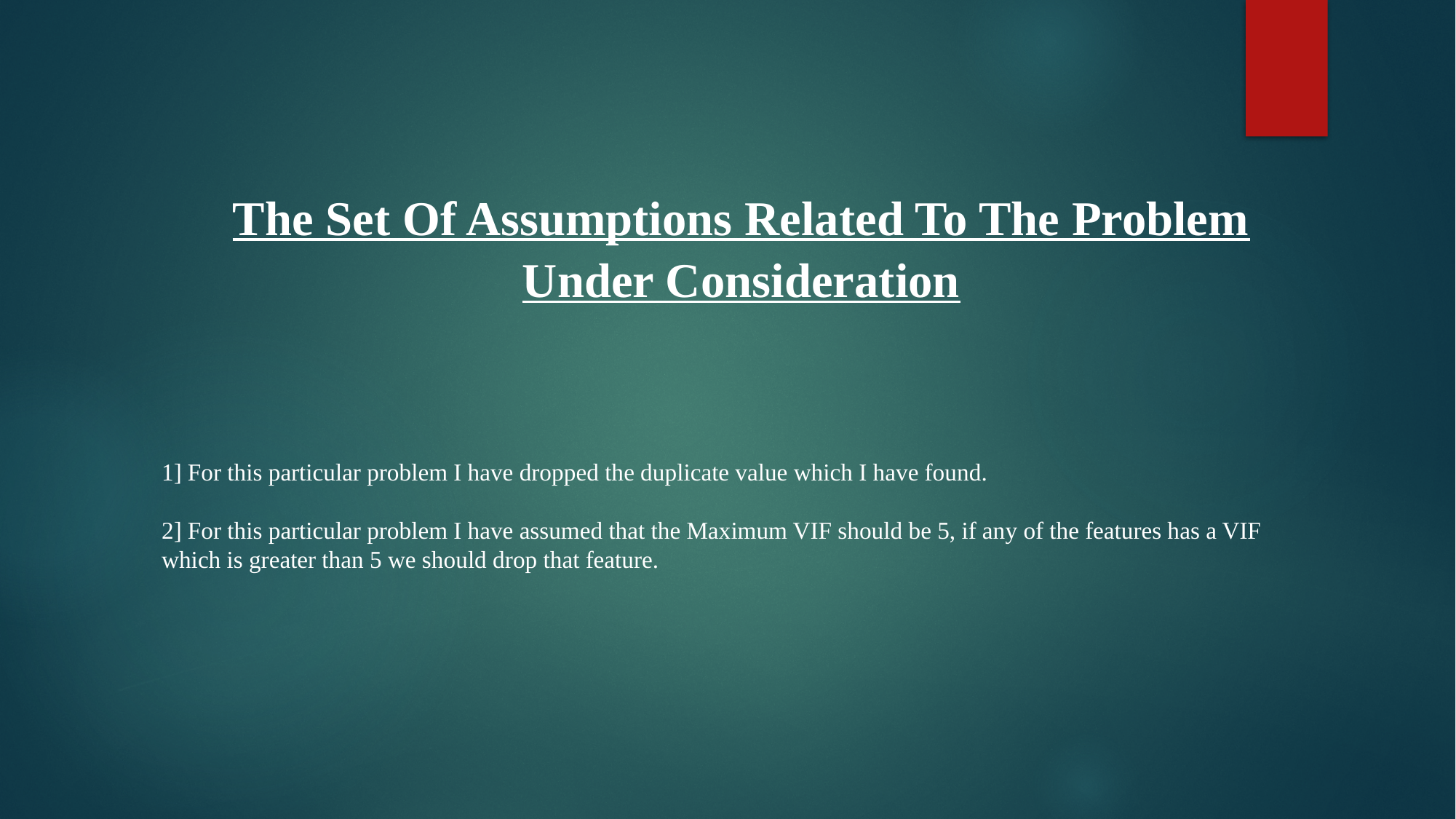

The Set Of Assumptions Related To The Problem Under Consideration

1] For this particular problem I have dropped the duplicate value which I have found.

2] For this particular problem I have assumed that the Maximum VIF should be 5, if any of the features has a VIF which is greater than 5 we should drop that feature.